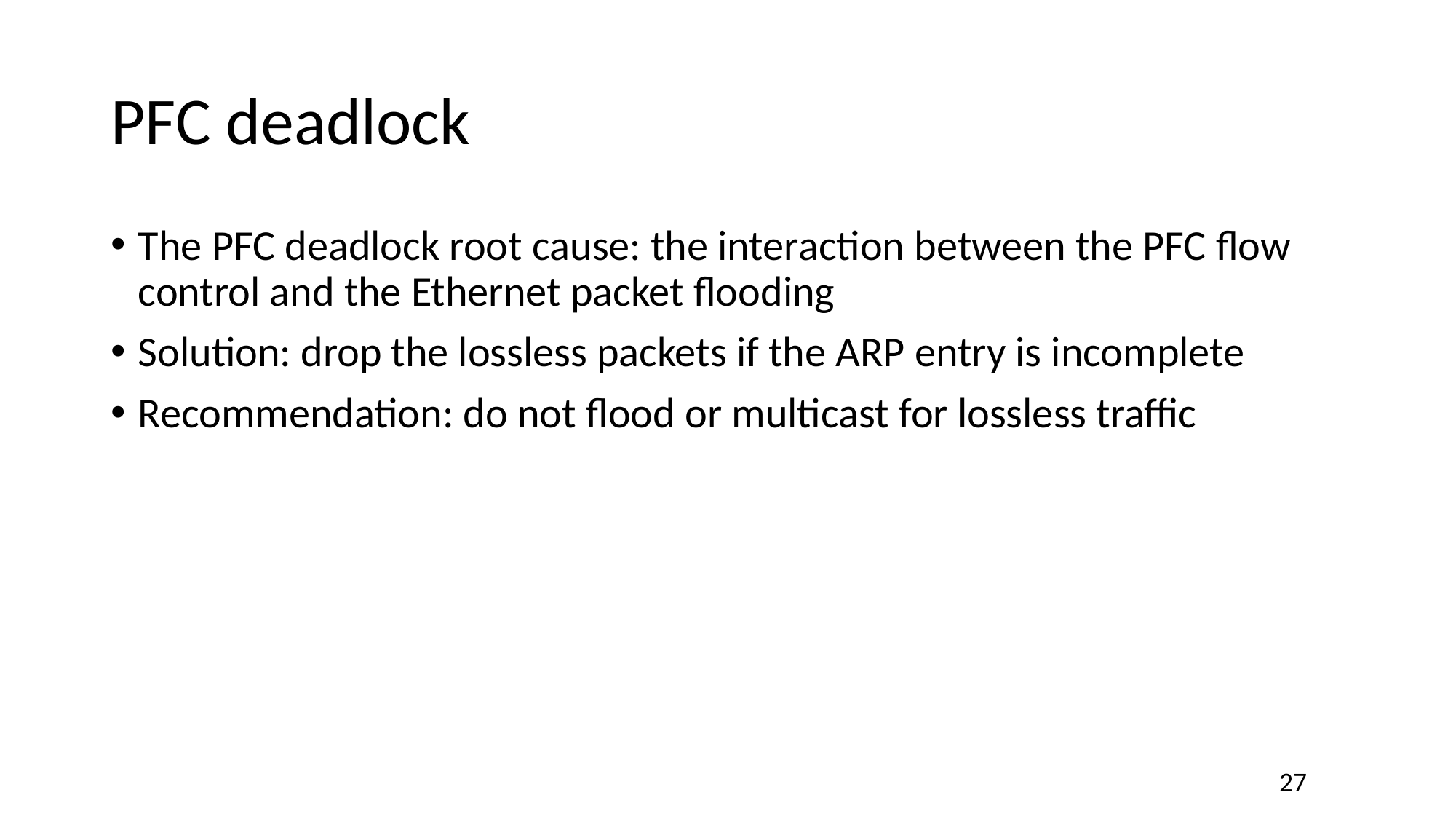

# PFC deadlock
The PFC deadlock root cause: the interaction between the PFC flow control and the Ethernet packet flooding
Solution: drop the lossless packets if the ARP entry is incomplete
Recommendation: do not flood or multicast for lossless traffic